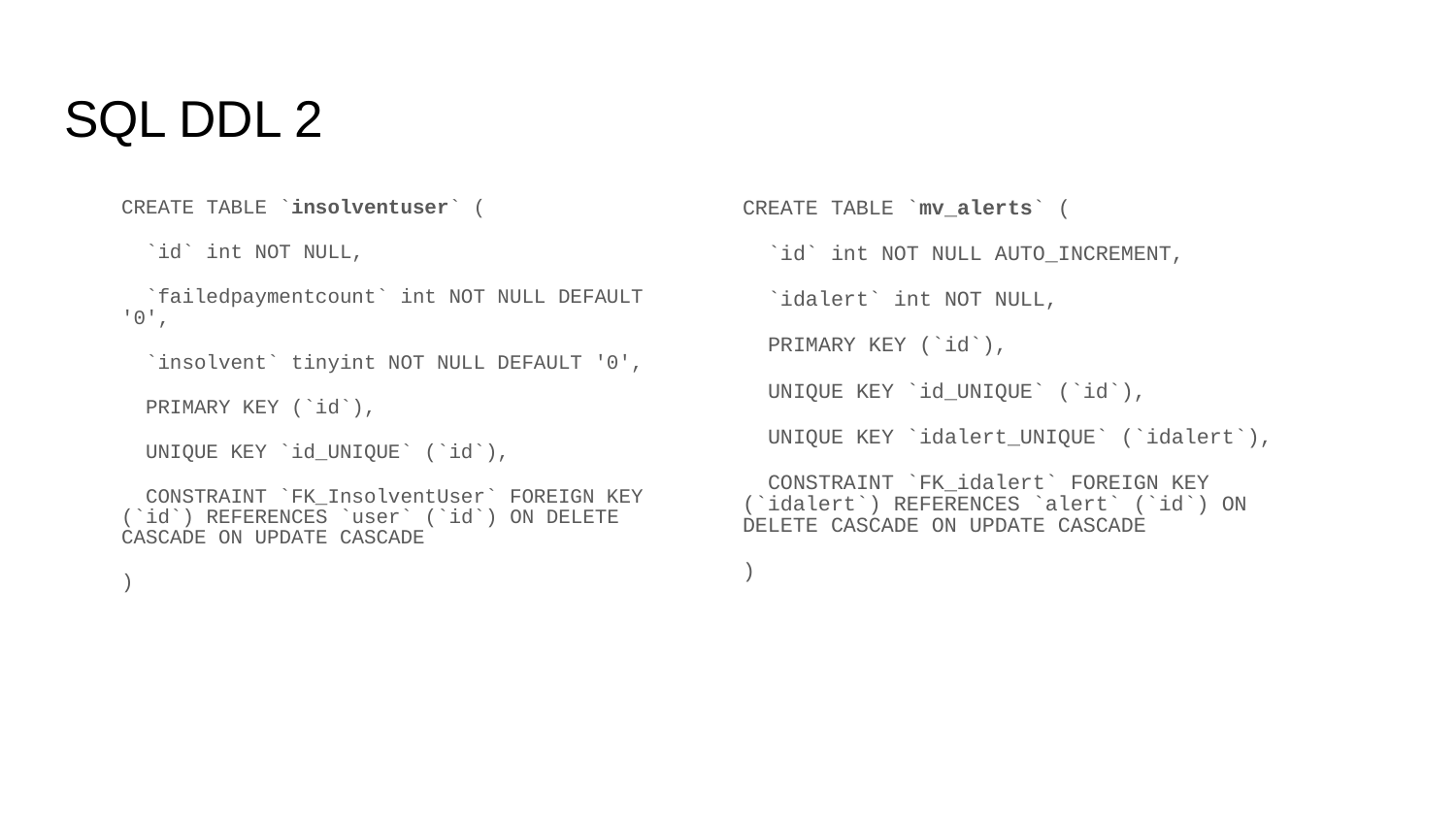

# SQL DDL 2
CREATE TABLE `insolventuser` (
  `id` int NOT NULL,
  `failedpaymentcount` int NOT NULL DEFAULT '0',
  `insolvent` tinyint NOT NULL DEFAULT '0',
  PRIMARY KEY (`id`),
  UNIQUE KEY `id_UNIQUE` (`id`),
  CONSTRAINT `FK_InsolventUser` FOREIGN KEY (`id`) REFERENCES `user` (`id`) ON DELETE CASCADE ON UPDATE CASCADE
)

CREATE TABLE `mv_alerts` (
  `id` int NOT NULL AUTO_INCREMENT,
  `idalert` int NOT NULL,
  PRIMARY KEY (`id`),
  UNIQUE KEY `id_UNIQUE` (`id`),
  UNIQUE KEY `idalert_UNIQUE` (`idalert`),
  CONSTRAINT `FK_idalert` FOREIGN KEY (`idalert`) REFERENCES `alert` (`id`) ON DELETE CASCADE ON UPDATE CASCADE
)